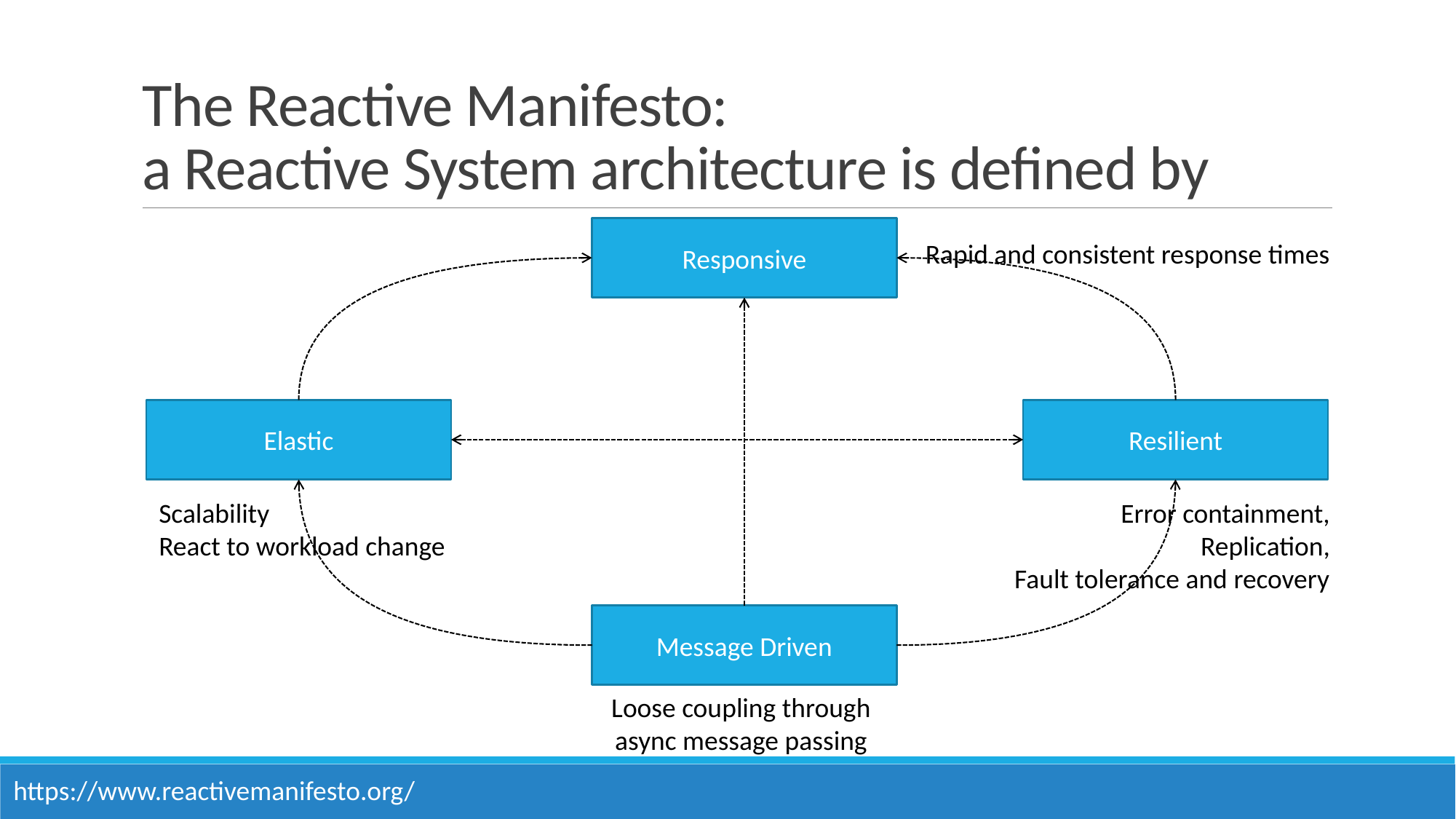

# The Reactive Manifesto: a Reactive System architecture is defined by
Responsive
Rapid and consistent response times
Elastic
Resilient
Scalability
React to workload change
Error containment,
Replication,
Fault tolerance and recovery
Message Driven
Loose coupling through
async message passing
https://www.reactivemanifesto.org/